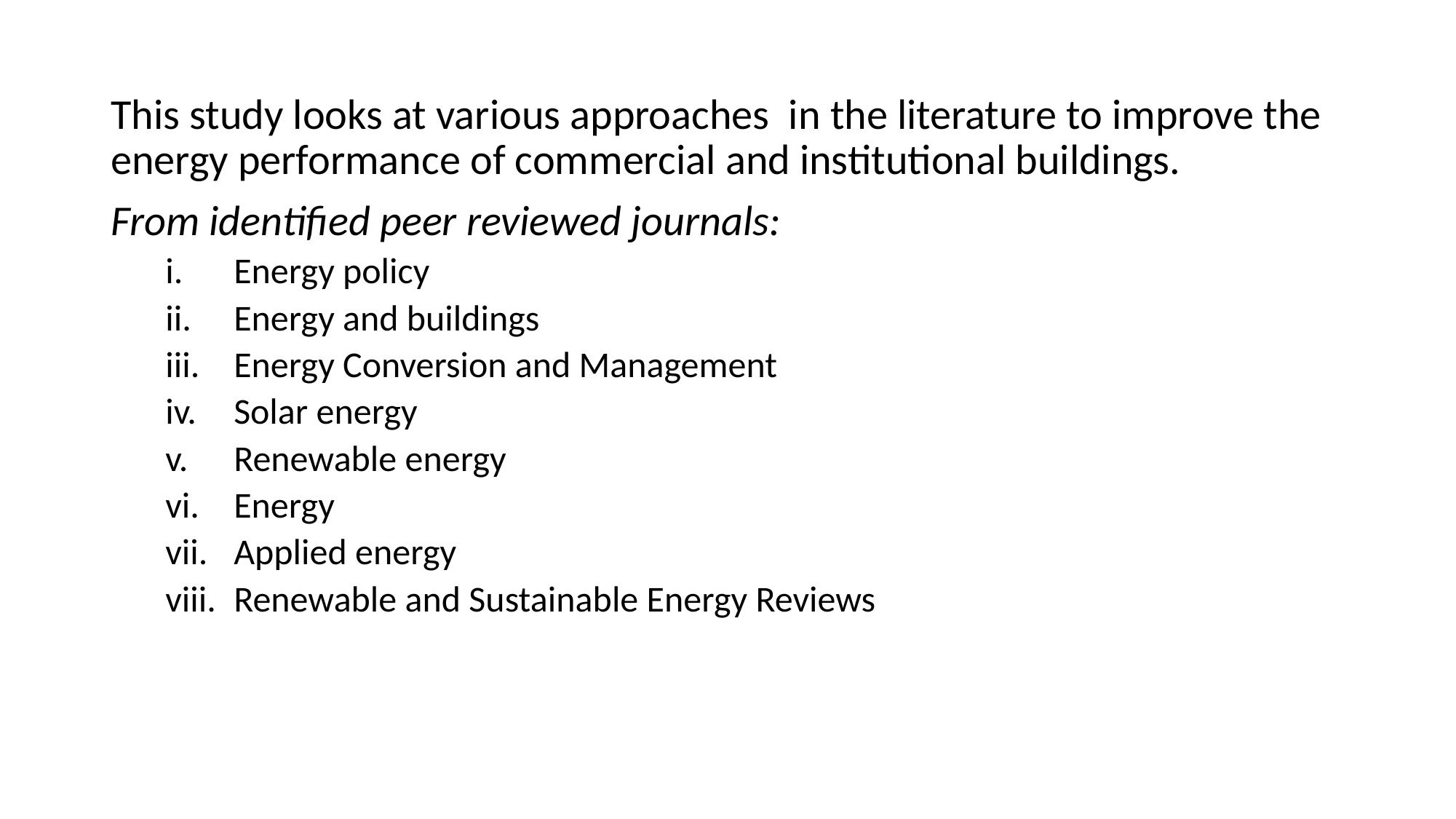

This study looks at various approaches  in the literature to improve the energy performance of commercial and institutional buildings.
From identified peer reviewed journals:
Energy policy
Energy and buildings
Energy Conversion and Management
Solar energy
Renewable energy
Energy
Applied energy
Renewable and Sustainable Energy Reviews